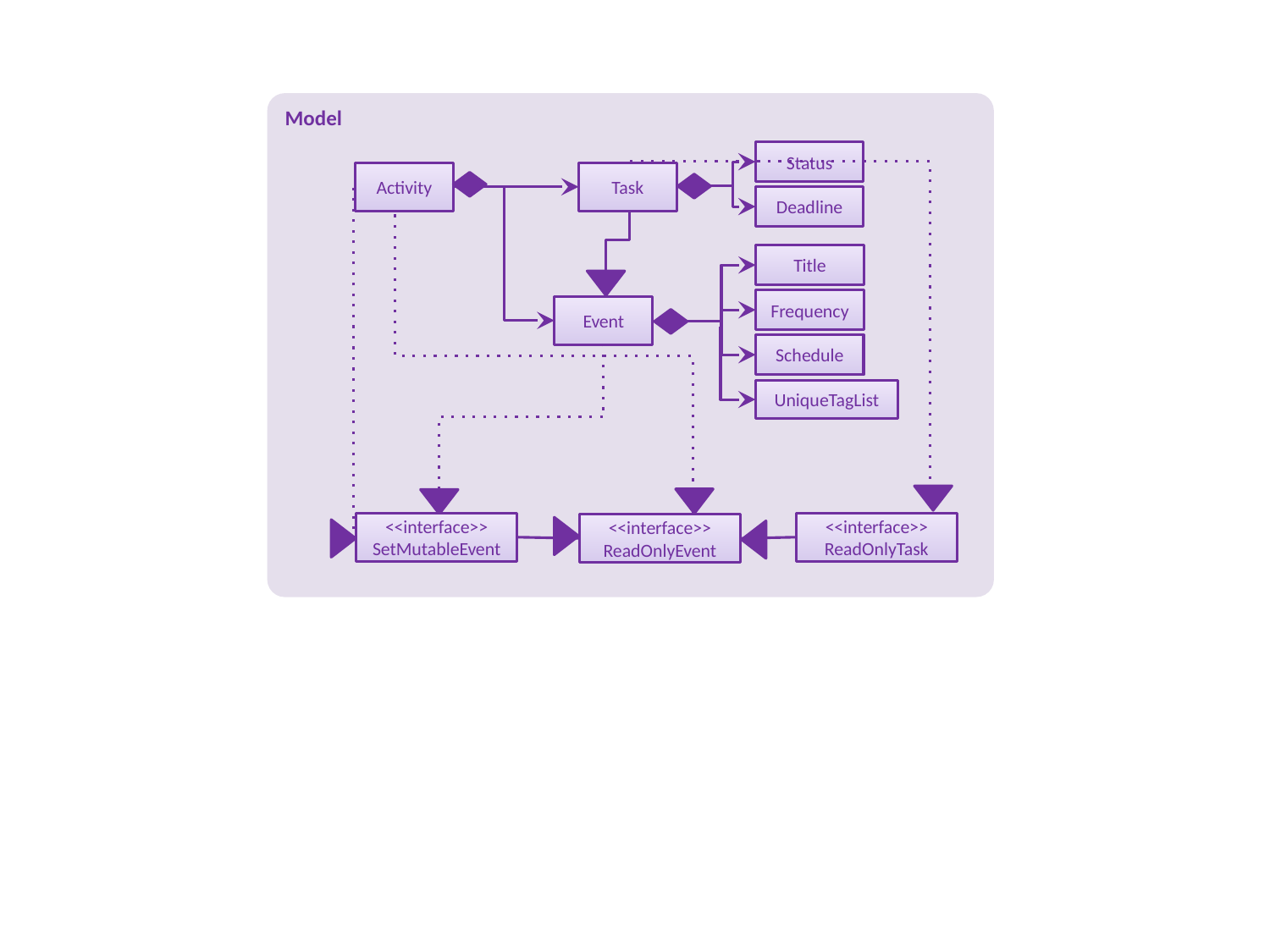

Model
Status
Activity
Task

Deadline
Title

Frequency
Event

Schedule
UniqueTagList

<<interface>>
SetMutableEvent
<<interface>>
ReadOnlyTask
<<interface>>
ReadOnlyEvent